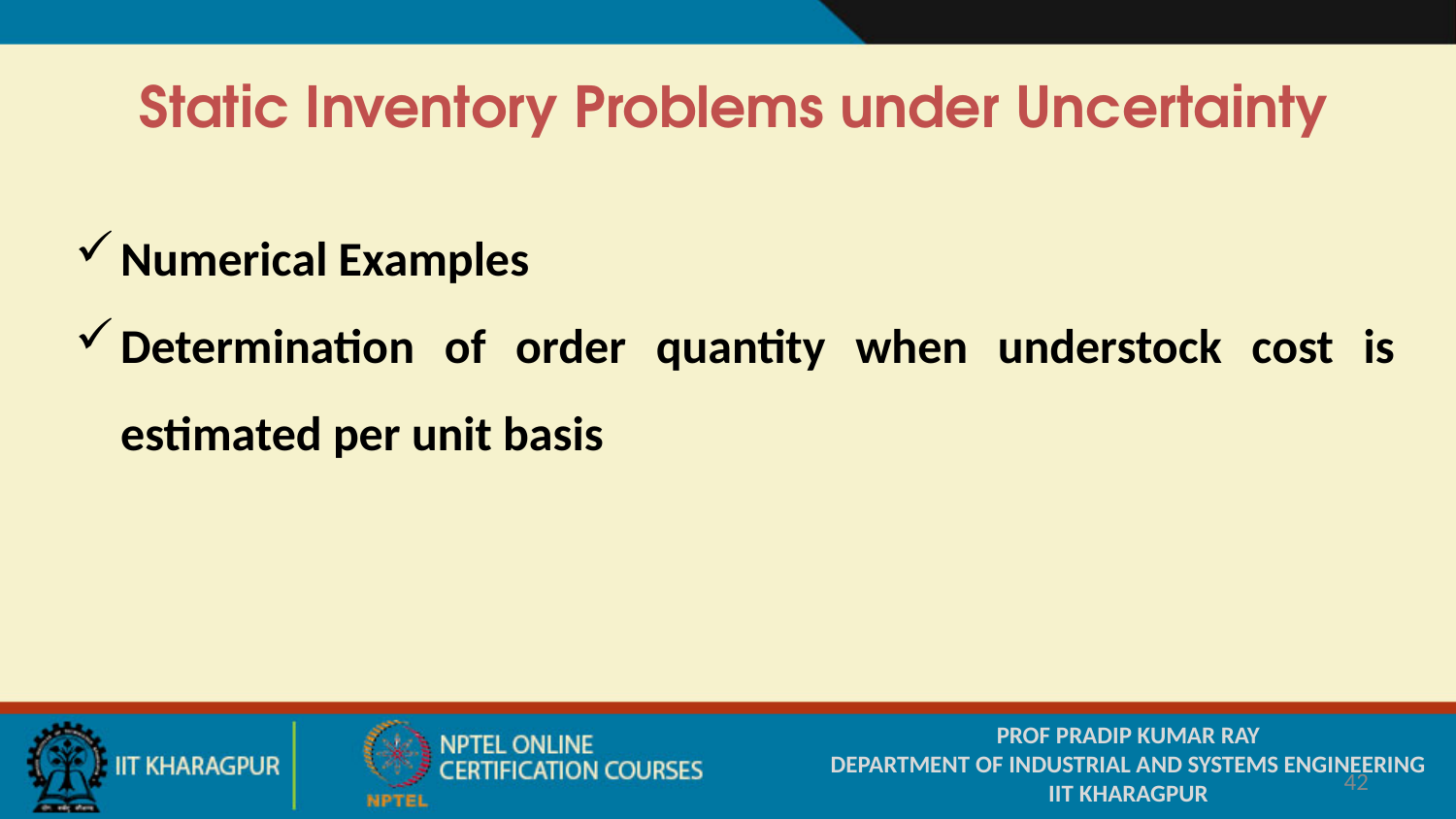

Static Inventory Problems under Uncertainty
Numerical Examples
Determination of order quantity when understock cost is estimated per unit basis

#
PROF PRADIP KUMAR RAY
DEPARTMENT OF INDUSTRIAL AND SYSTEMS ENGINEERING
IIT KHARAGPUR
42